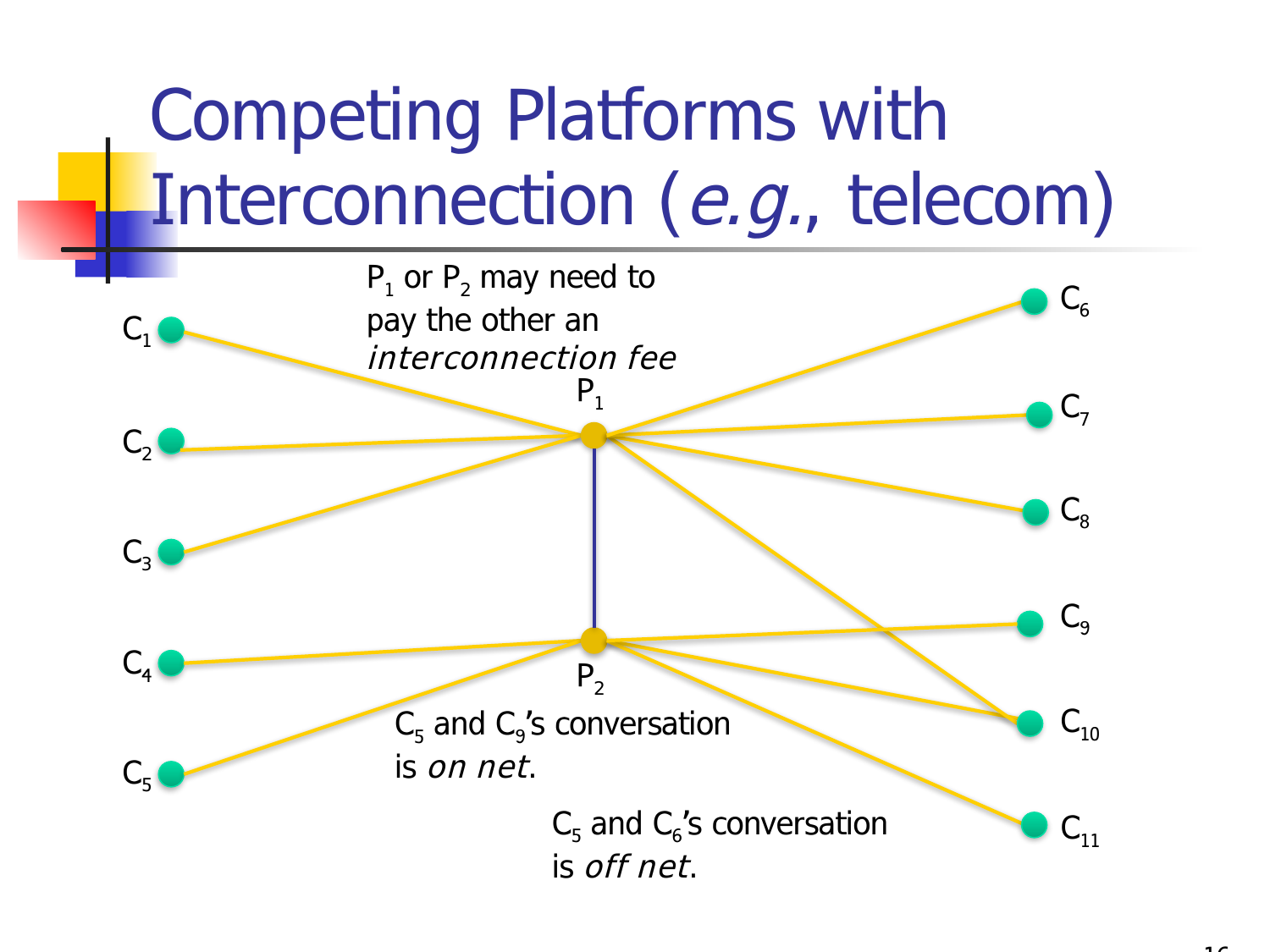

# Competing Platforms with Interconnection (e.g., telecom)
P1 or P2 may need to pay the other an interconnection fee
C6

C1

P1
C7

C2

C8

C3

C9

C4
P2

C10
C5 and C9’s conversation is on net.

C5

C5 and C6’s conversation is off net.
C11

16